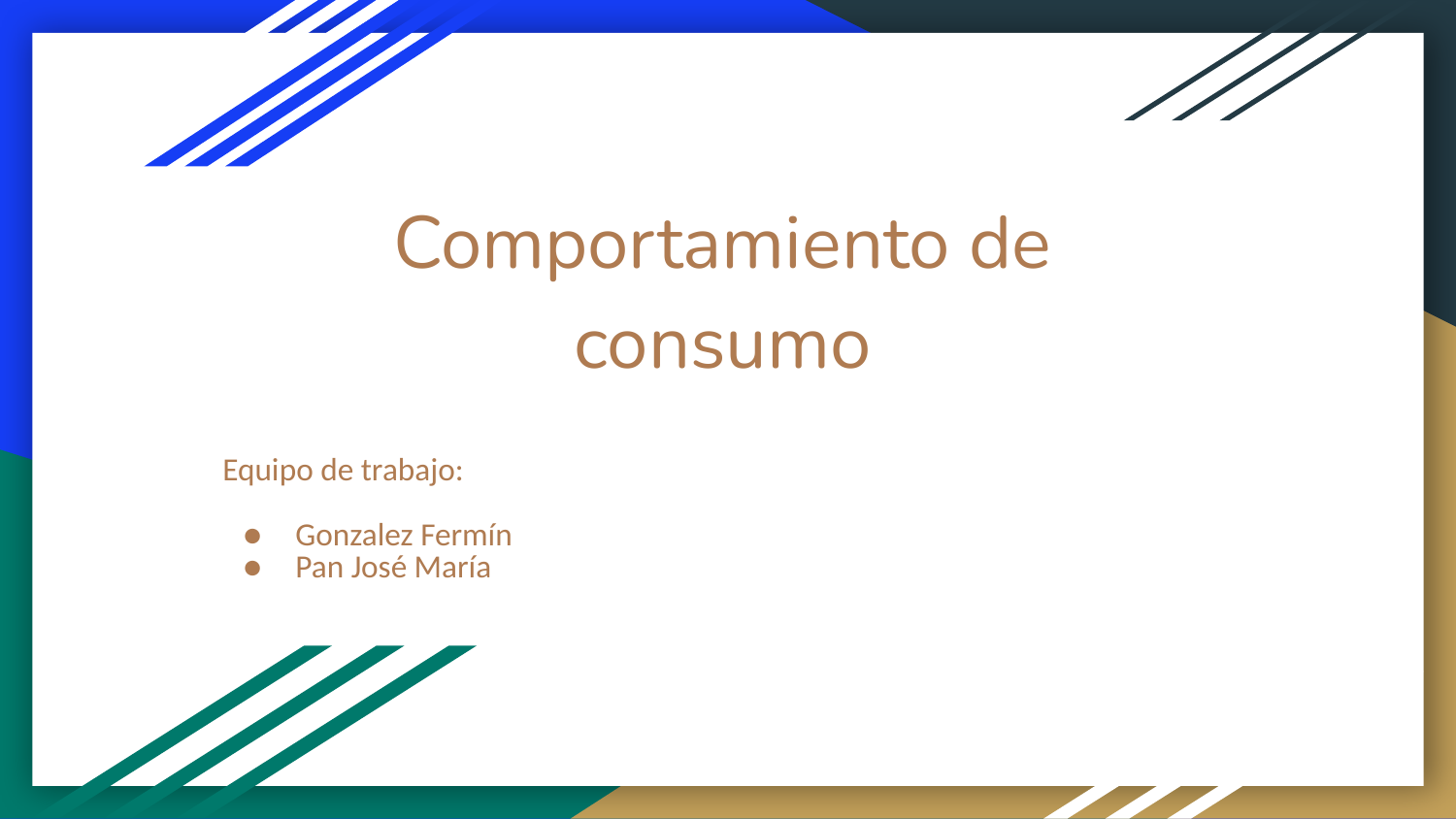

# Comportamiento de consumo
Equipo de trabajo:

Gonzalez Fermín
Pan José María